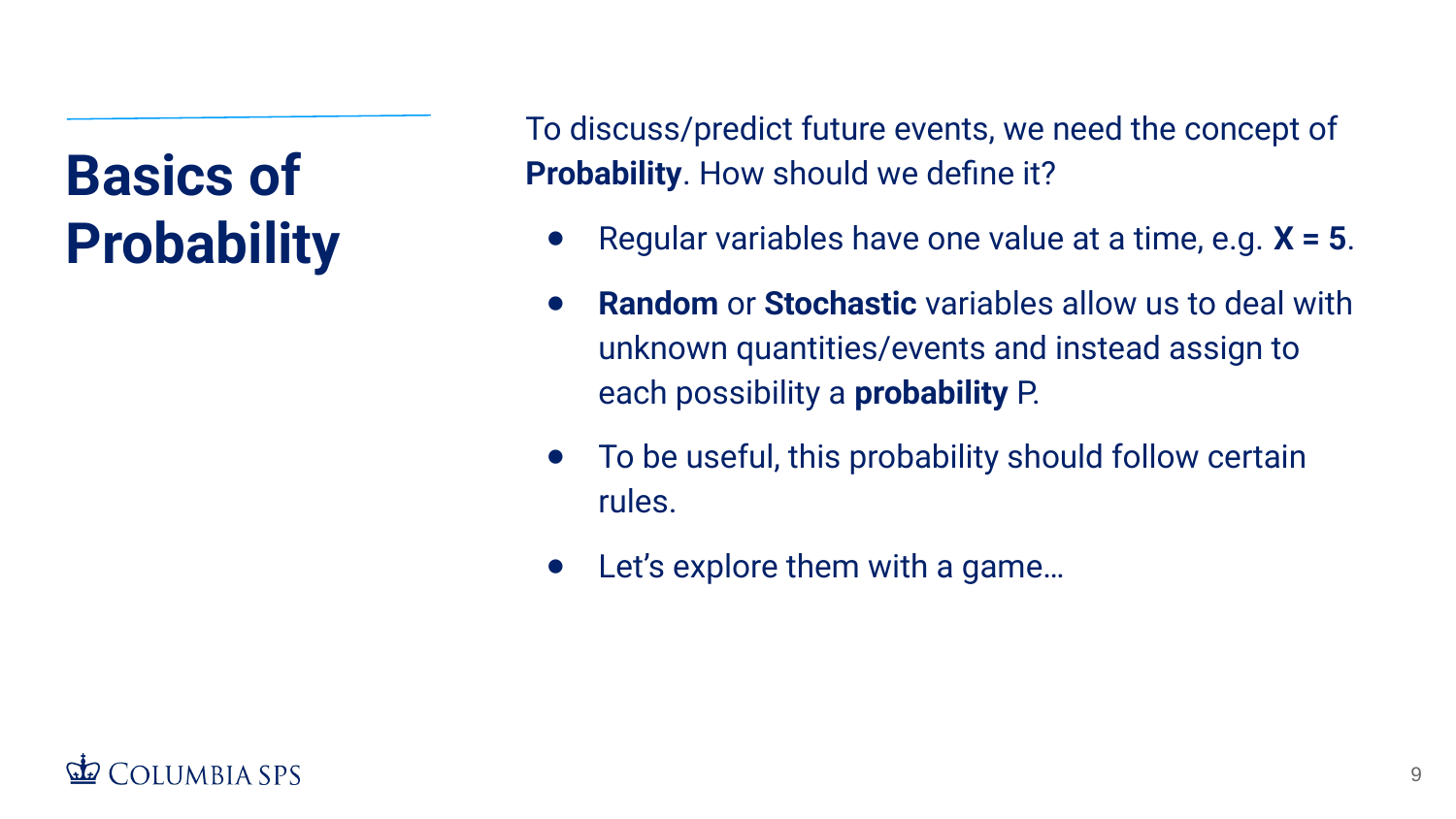

To discuss/predict future events, we need the concept of Probability. How should we define it?
Regular variables have one value at a time, e.g. X = 5.
Random or Stochastic variables allow us to deal with unknown quantities/events and instead assign to each possibility a probability P.
To be useful, this probability should follow certain rules.
Let’s explore them with a game…

# Basics of Probability

9